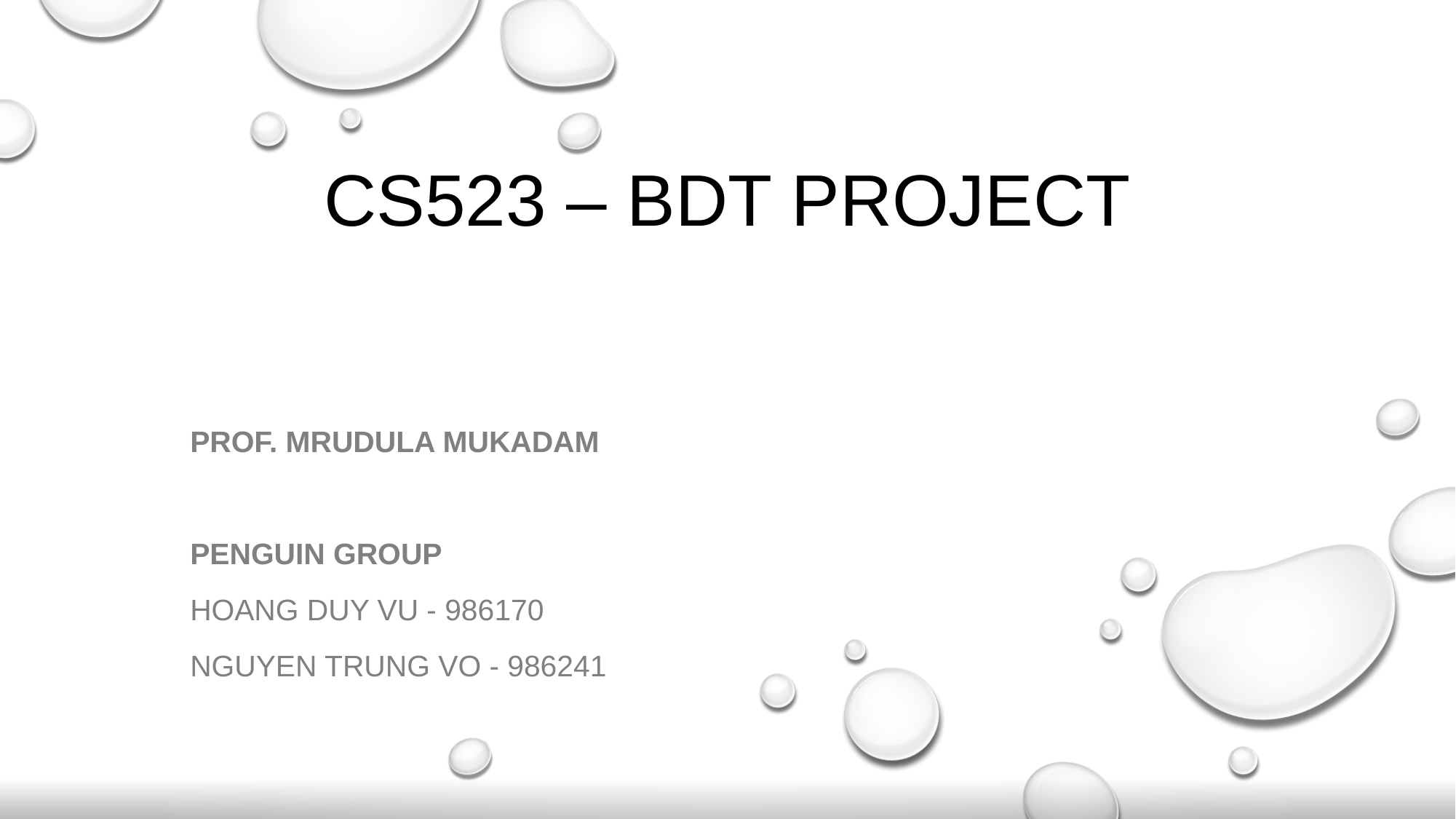

# CS523 – BDT Project
Prof. mrudula mukadam

Penguin GROUP
HOANG DUY VU - 986170
NGuyEN TRUNG VO - 986241